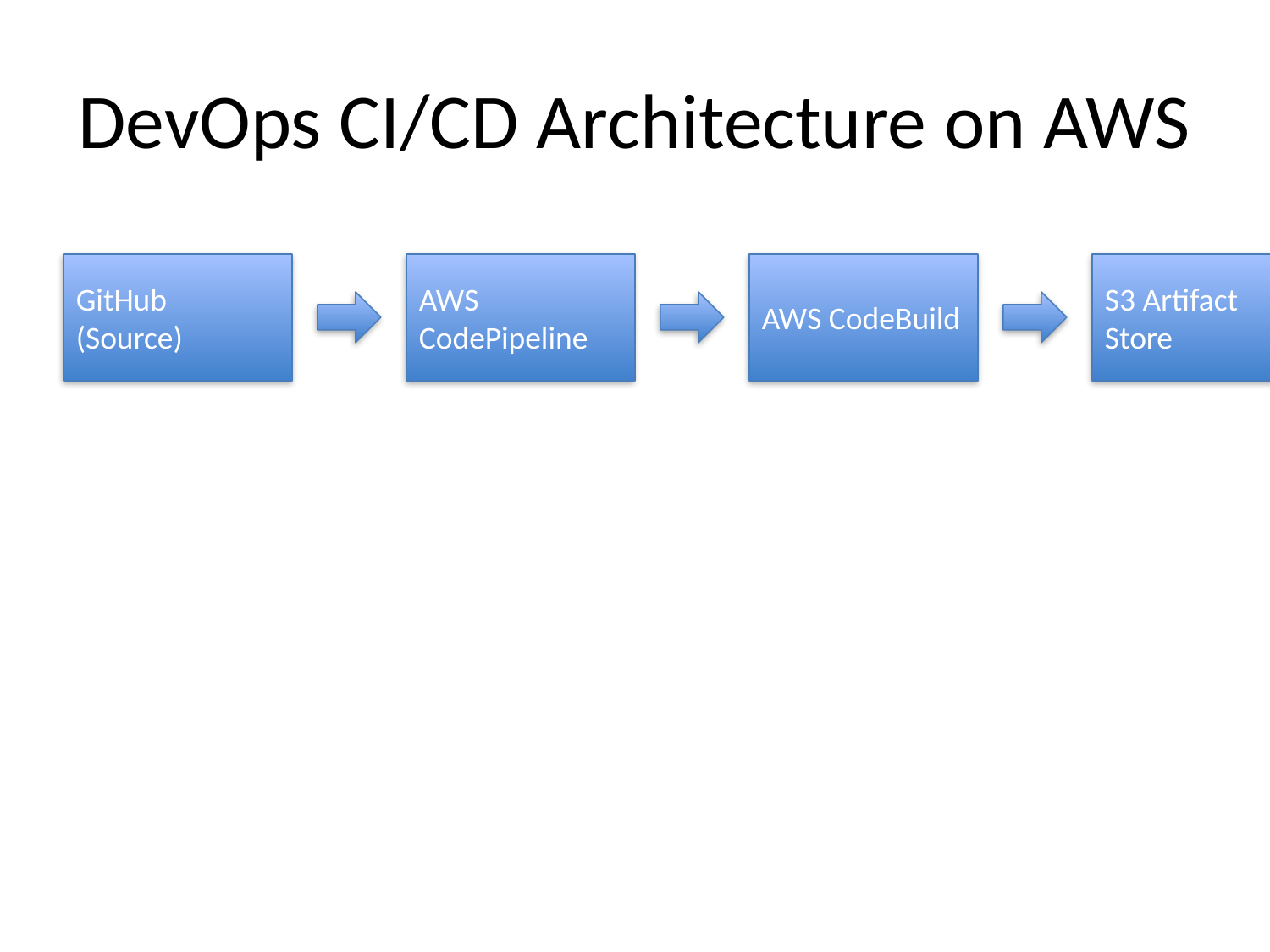

# DevOps CI/CD Architecture on AWS
GitHub (Source)
AWS CodePipeline
AWS CodeBuild
S3 Artifact Store
AWS CloudFormation
(Infrastructure as Code)
AWS Lambda
(Deployed App)
API Gateway
(Endpoint Access)